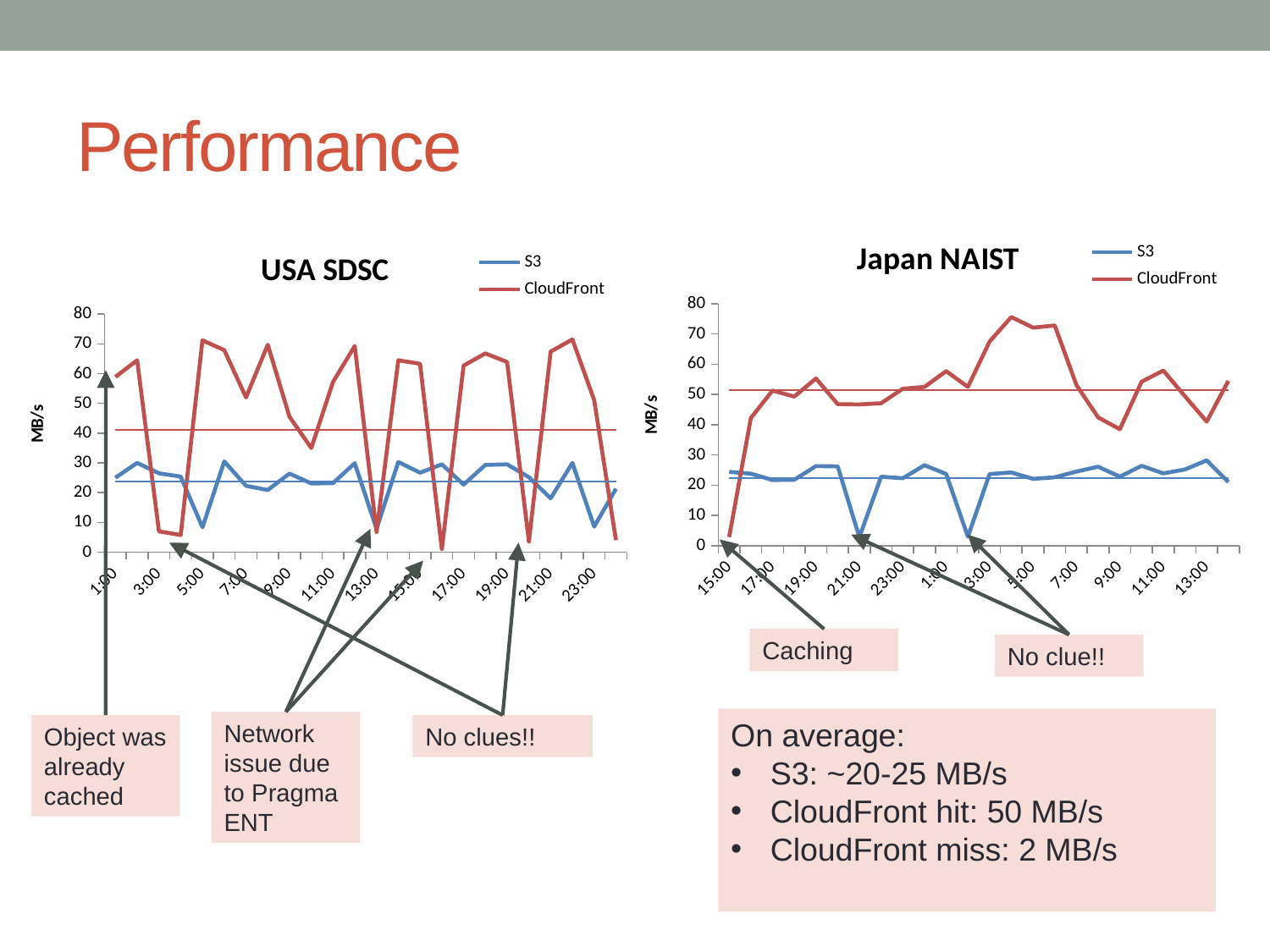

# Performance

### Chart: Japan NAIST

| Category |  |  |  |  |
|---|---|---|---|---|
| 0.625 | 24.4 | 2.85 | 22.34 | 51.46 |
| 0.666666666666667 | 23.8 | 42.2 | 22.34 | 51.46 |
| 0.708333333333333 | 21.7 | 51.3 | 22.34 | 51.46 |
| 0.75 | 21.8 | 49.3 | 22.34 | 51.46 |
| 0.791666666666666 | 26.3 | 55.3 | 22.34 | 51.46 |
| 0.833333333333333 | 26.2 | 46.8 | 22.34 | 51.46 |
| 0.875 | 2.81 | 46.7 | 22.34 | 51.46 |
| 0.916666666666666 | 22.8 | 47.1 | 22.34 | 51.46 |
| 0.958333333333333 | 22.3 | 51.9 | 22.34 | 51.46 |
| 1.0 | 26.6 | 52.5 | 22.34 | 51.46 |
| 0.0416666666666667 | 23.7 | 57.7 | 22.34 | 51.46 |
| 0.0833333333333333 | 2.97 | 52.5 | 22.34 | 51.46 |
| 0.125 | 23.7 | 67.5 | 22.34 | 51.46 |
| 0.166666666666667 | 24.2 | 75.6 | 22.34 | 51.46 |
| 0.208333333333333 | 22.1 | 72.1 | 22.34 | 51.46 |
| 0.25 | 22.6 | 72.8 | 22.34 | 51.46 |
| 0.291666666666667 | 24.5 | 53.1 | 22.34 | 51.46 |
| 0.333333333333333 | 26.1 | 42.4 | 22.34 | 51.46 |
| 0.375 | 22.8 | 38.5 | 22.34 | 51.46 |
| 0.416666666666667 | 26.4 | 54.2 | 22.34 | 51.46 |
| 0.458333333333333 | 23.9 | 57.9 | 22.34 | 51.46 |
| 0.5 | 25.2 | 49.4 | 22.34 | 51.46 |
| 0.541666666666667 | 28.2 | 41.0 | 22.34 | 51.46 |
| 0.583333333333333 | 21.0 | 54.5 | 22.34 | 51.46 |

### Chart: USA SDSC

| Category |  |  |  |  |
|---|---|---|---|---|
| 0.0416666666666667 | 25.0 | 58.9 | 23.77 | 41.11 |
| 0.0833333333333333 | 30.0 | 64.5 | 23.77 | 41.11 |
| 0.125 | 26.5 | 6.99 | 23.77 | 41.11 |
| 0.166666666666667 | 25.4 | 5.77 | 23.77 | 41.11 |
| 0.208333333333333 | 8.35 | 71.2 | 23.77 | 41.11 |
| 0.25 | 30.5 | 67.9 | 23.77 | 41.11 |
| 0.291666666666667 | 22.3 | 52.0 | 23.77 | 41.11 |
| 0.333333333333333 | 20.9 | 69.7 | 23.77 | 41.11 |
| 0.375 | 26.4 | 45.5 | 23.77 | 41.11 |
| 0.416666666666667 | 23.1 | 35.0 | 23.77 | 41.11 |
| 0.458333333333333 | 23.2 | 57.2 | 23.77 | 41.11 |
| 0.5 | 29.9 | 69.3 | 23.77 | 41.11 |
| 0.541666666666667 | 7.81 | 6.78 | 23.77 | 41.11 |
| 0.583333333333333 | 30.3 | 64.5 | 23.77 | 41.11 |
| 0.625 | 26.7 | 63.3 | 23.77 | 41.11 |
| 0.666666666666667 | 29.5 | 1.05 | 23.77 | 41.11 |
| 0.708333333333333 | 22.7 | 62.7 | 23.77 | 41.11 |
| 0.75 | 29.3 | 66.8 | 23.77 | 41.11 |
| 0.791666666666666 | 29.5 | 63.9 | 23.77 | 41.11 |
| 0.833333333333333 | 25.2 | 3.58 | 23.77 | 41.11 |
| 0.875 | 18.1 | 67.4 | 23.77 | 41.11 |
| 0.916666666666666 | 30.0 | 71.5 | 23.77 | 41.11 |
| 0.958333333333333 | 8.59 | 51.1 | 23.77 | 41.11 |
| 1.0 | 21.3 | 4.05 | 23.77 | 41.11 |
Caching
No clue!!
On average:
S3: ~20-25 MB/s
CloudFront hit: 50 MB/s
CloudFront miss: 2 MB/s

Network issue due to Pragma ENT
Object was already cached
No clues!!